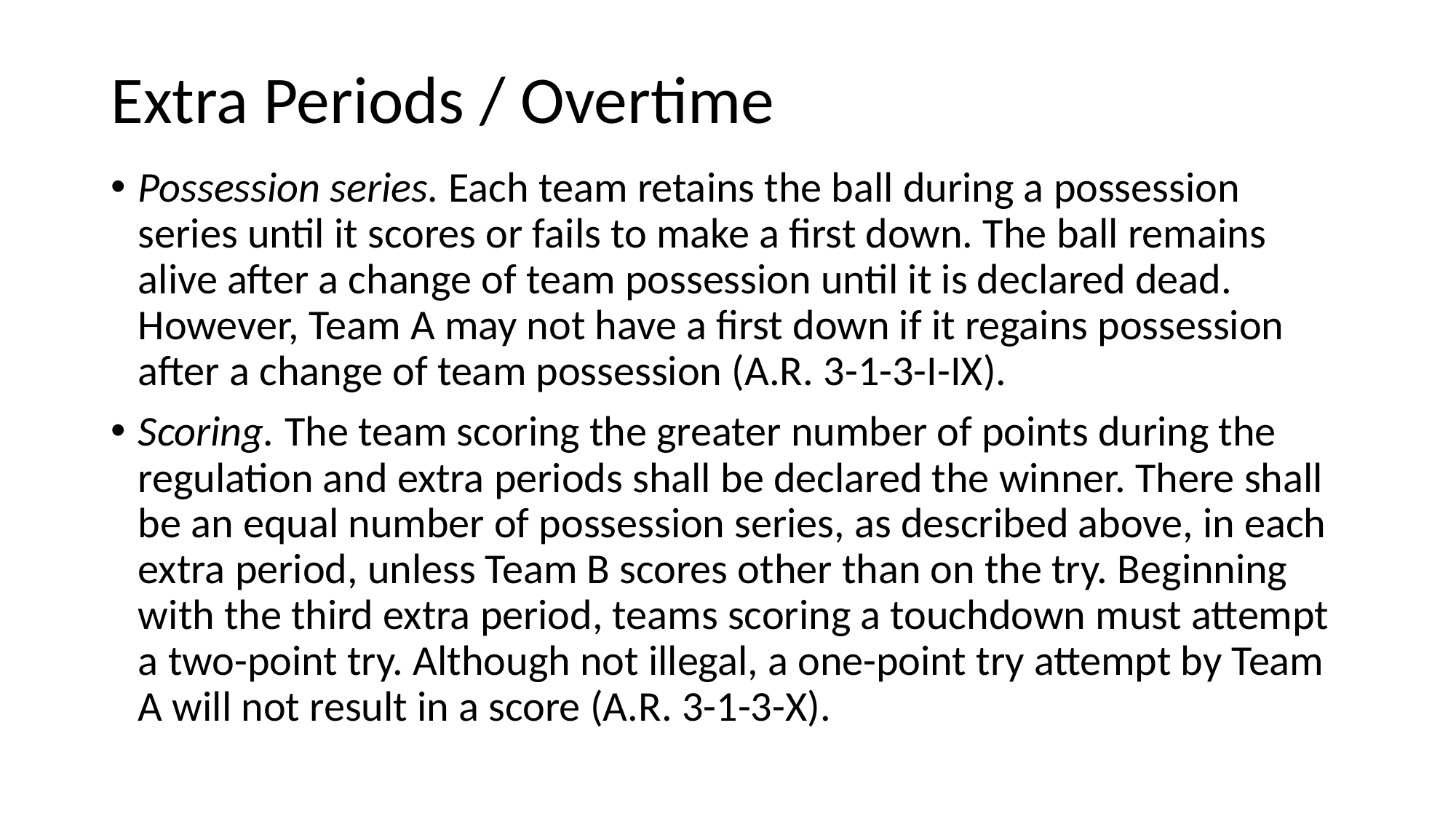

# Extra Periods / Overtime
Possession series. Each team retains the ball during a possession series until it scores or fails to make a first down. The ball remains alive after a change of team possession until it is declared dead. However, Team A may not have a first down if it regains possession after a change of team possession (A.R. 3-1-3-I-IX).
Scoring. The team scoring the greater number of points during the regulation and extra periods shall be declared the winner. There shall be an equal number of possession series, as described above, in each extra period, unless Team B scores other than on the try. Beginning with the third extra period, teams scoring a touchdown must attempt a two-point try. Although not illegal, a one-point try attempt by Team A will not result in a score (A.R. 3-1-3-X).